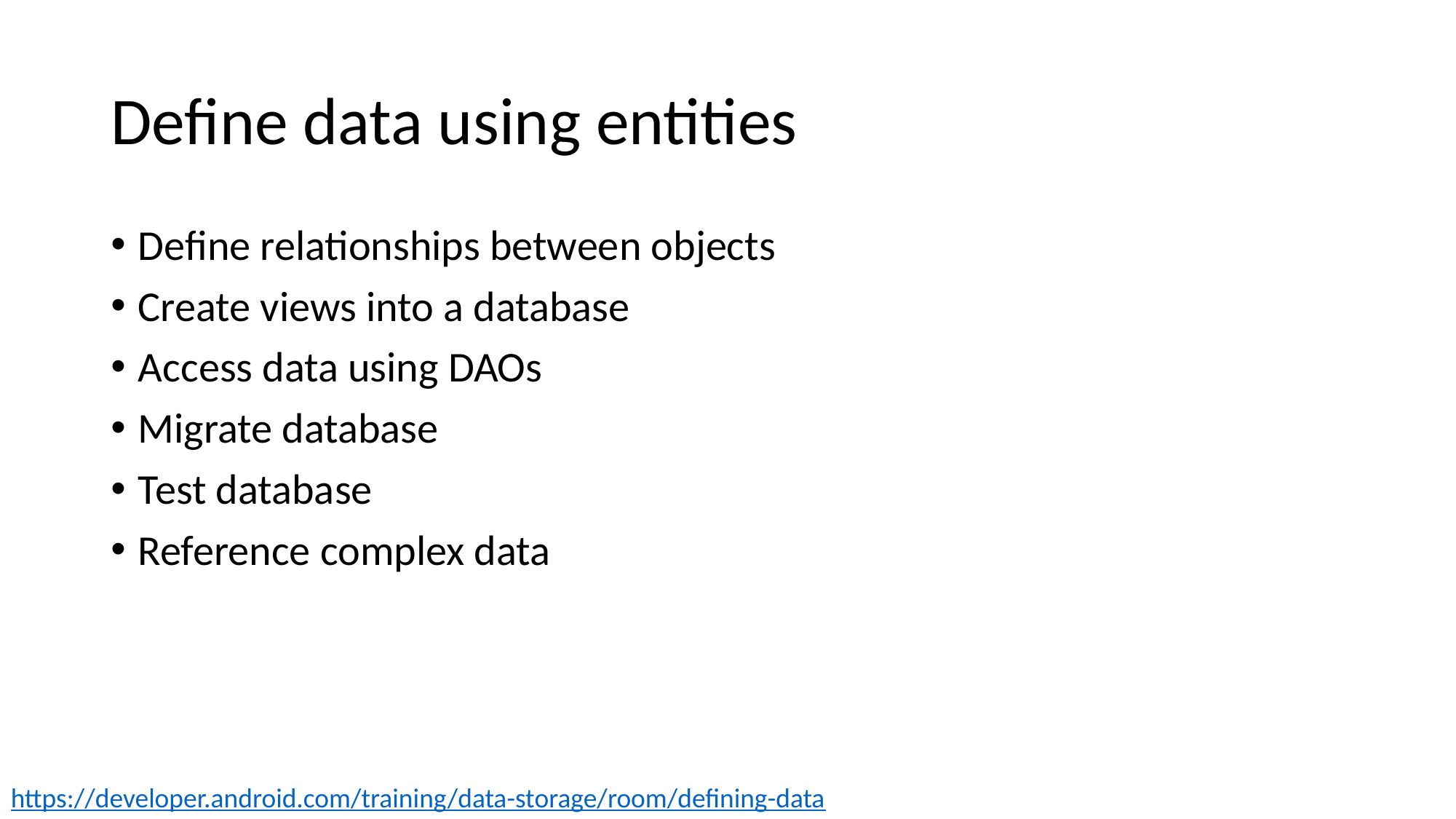

# Define data using entities
Define relationships between objects
Create views into a database
Access data using DAOs
Migrate database
Test database
Reference complex data
https://developer.android.com/training/data-storage/room/defining-data